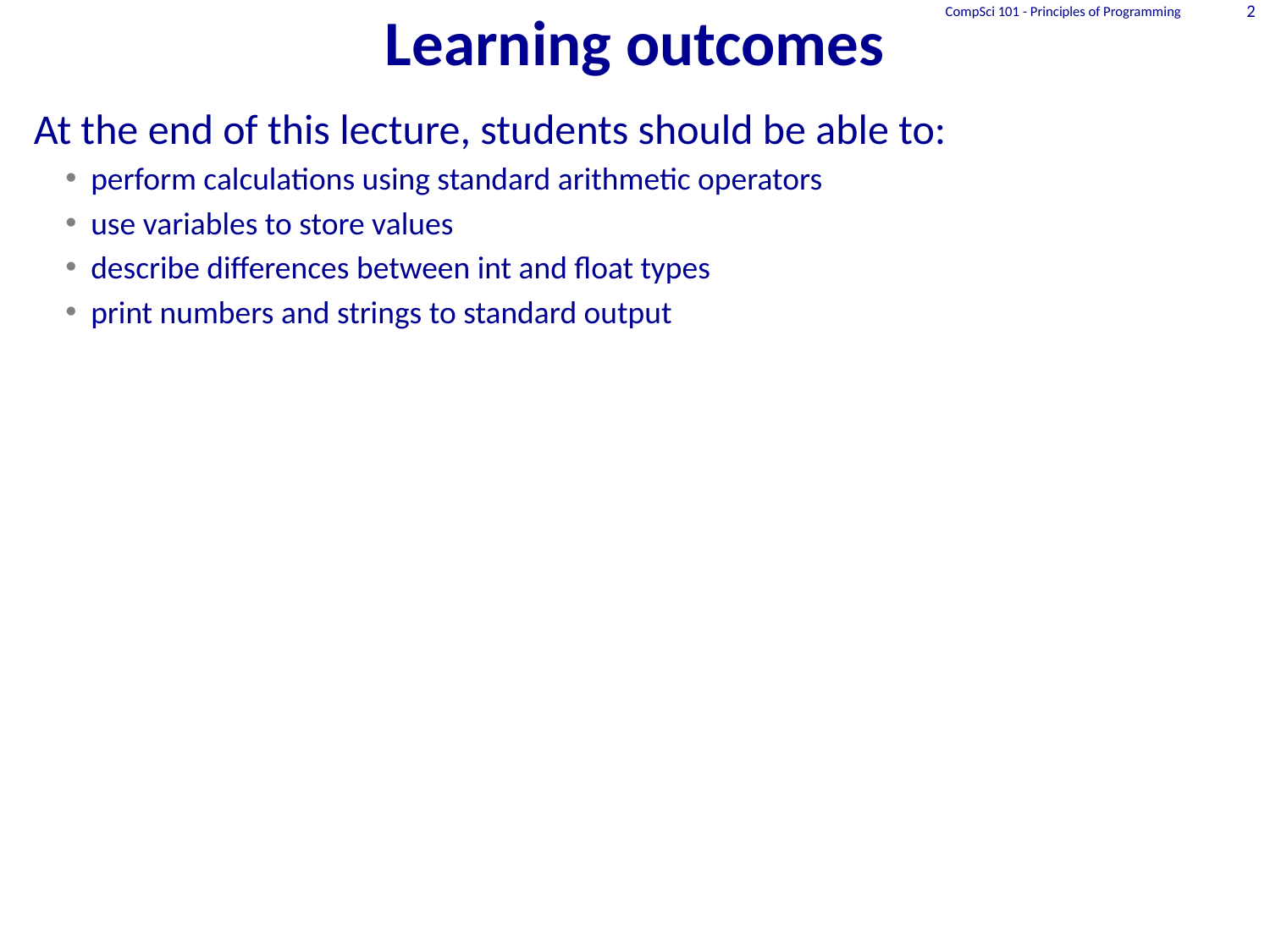

CompSci 101 - Principles of Programming
2
# Learning outcomes
At the end of this lecture, students should be able to:
perform calculations using standard arithmetic operators
use variables to store values
describe differences between int and float types
print numbers and strings to standard output